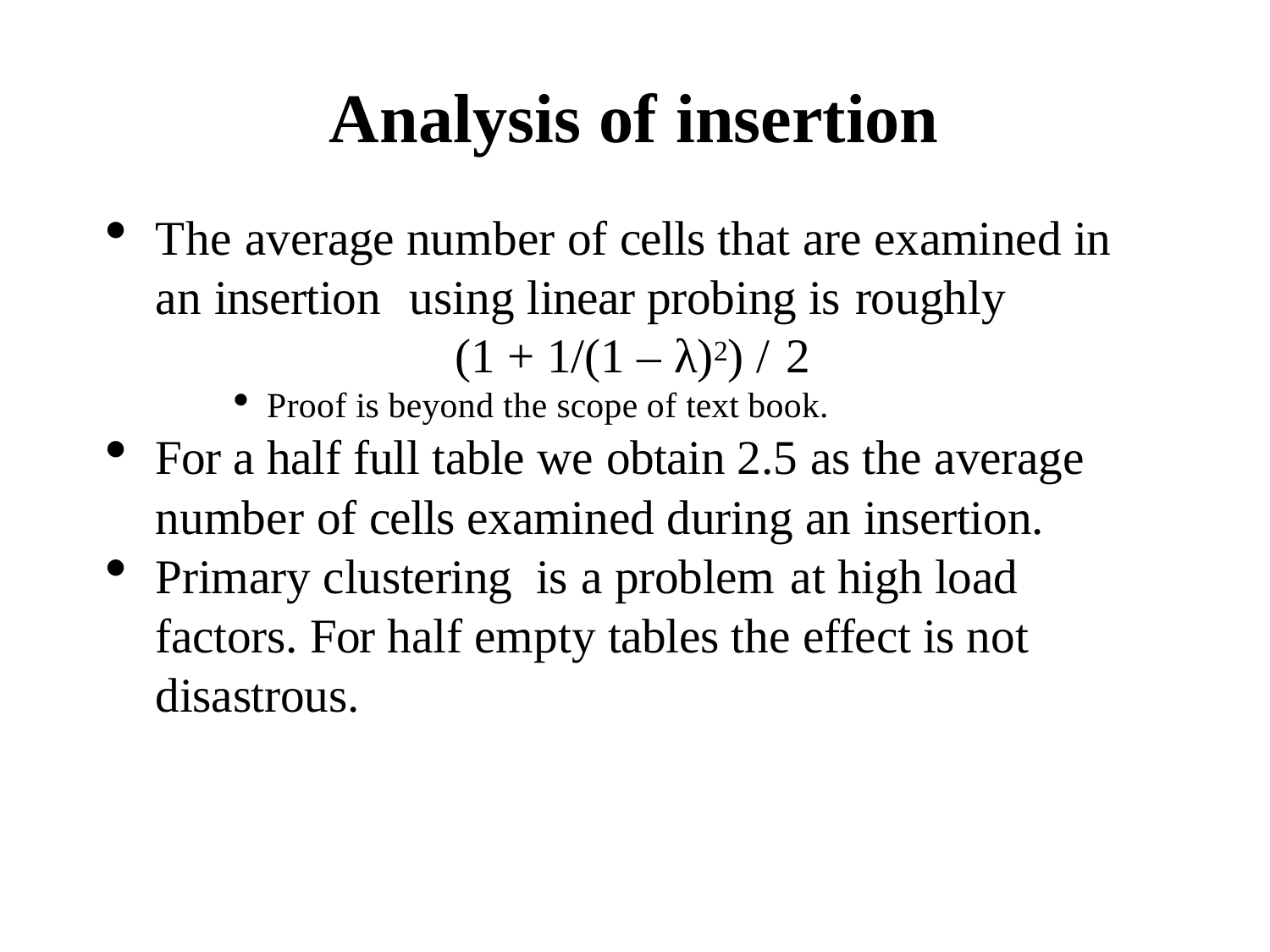

Analysis of insertion
The average number of cells that are examined in  an insertion	using linear probing is roughly
(1 + 1/(1 – λ)2) / 2
Proof is beyond the scope of text book.
For a half full table we obtain 2.5 as the average  number of cells examined during an insertion.
Primary clustering  is a problem	at high load  factors. For half empty tables the effect is not  disastrous.
43